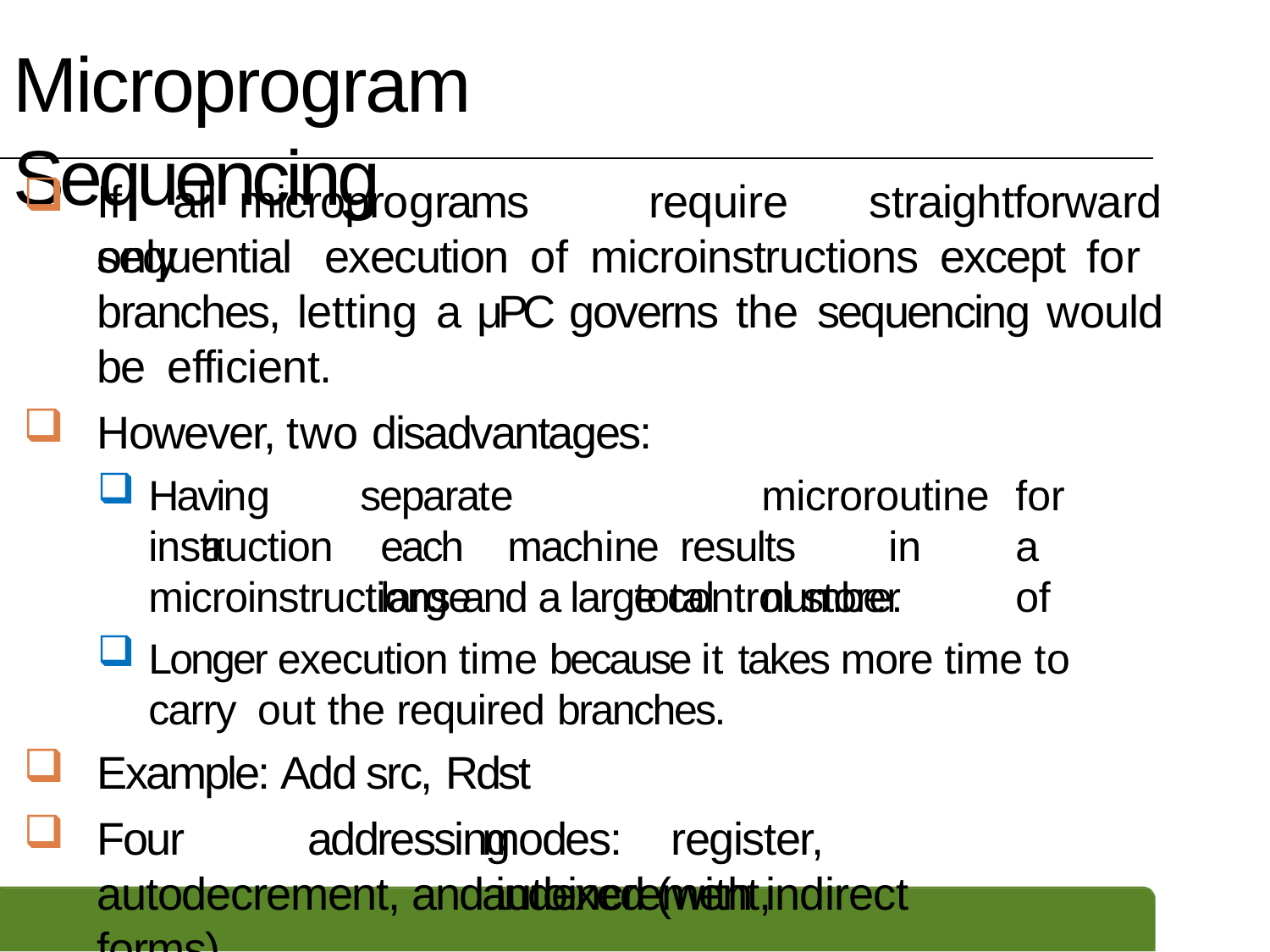

# Microprogram Sequencing

If	all	microprograms	require	only
straightforward
sequential execution of microinstructions except for  branches, letting a μPC governs the sequencing would be  efficient.
However, two disadvantages:
Having	a
separate		microroutine	for	each	machine  results	in	a	large		total	number	of
instruction
microinstructions and a large control store.
Longer execution time because it takes more time to carry  out the required branches.
Example: Add src, Rdst
Four	addressing
modes:	register,	autoincrement,
autodecrement, and indexed (with indirect forms).